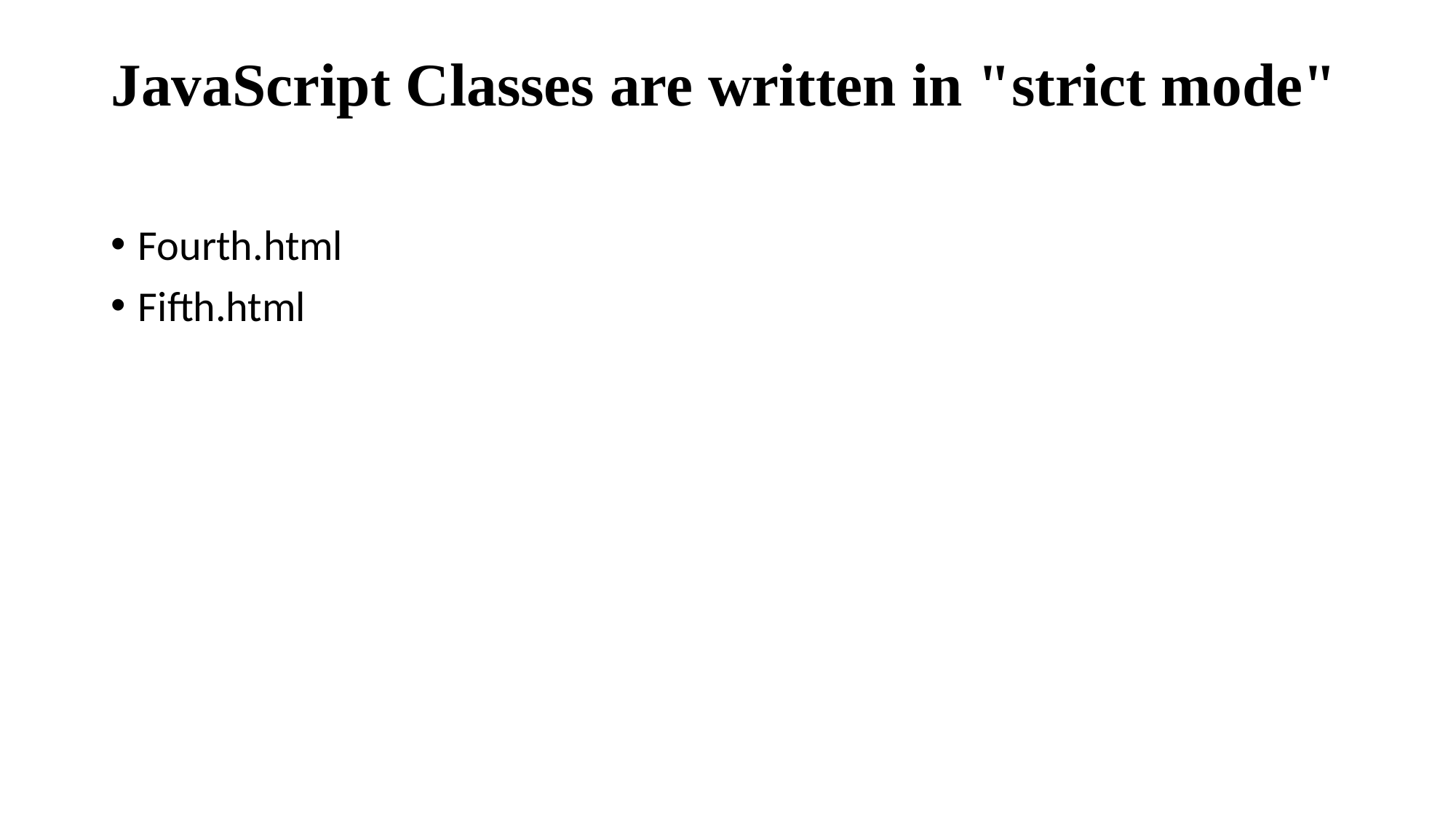

# JavaScript Classes are written in "strict mode"
Fourth.html
Fifth.html